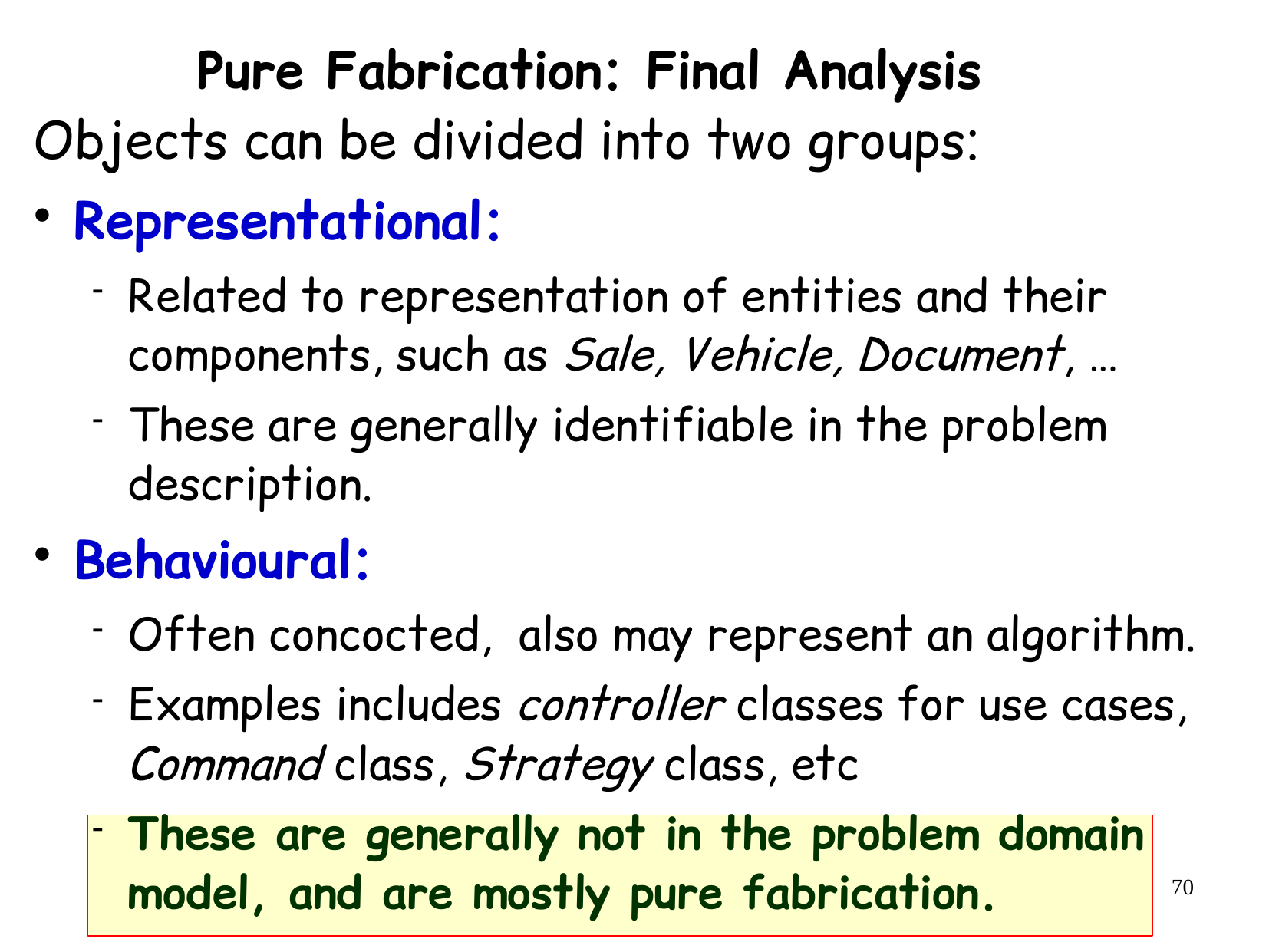

# Pure Fabrication: Final Analysis
Objects can be divided into two groups:
Representational:
Related to representation of entities and their components, such as Sale, Vehicle, Document, …
These are generally identifiable in the problem description.
Behavioural:
Often concocted,  also may represent an algorithm.
Examples includes controller classes for use cases, Command class, Strategy class, etc
These are generally not in the problem domain model, and are mostly pure fabrication.